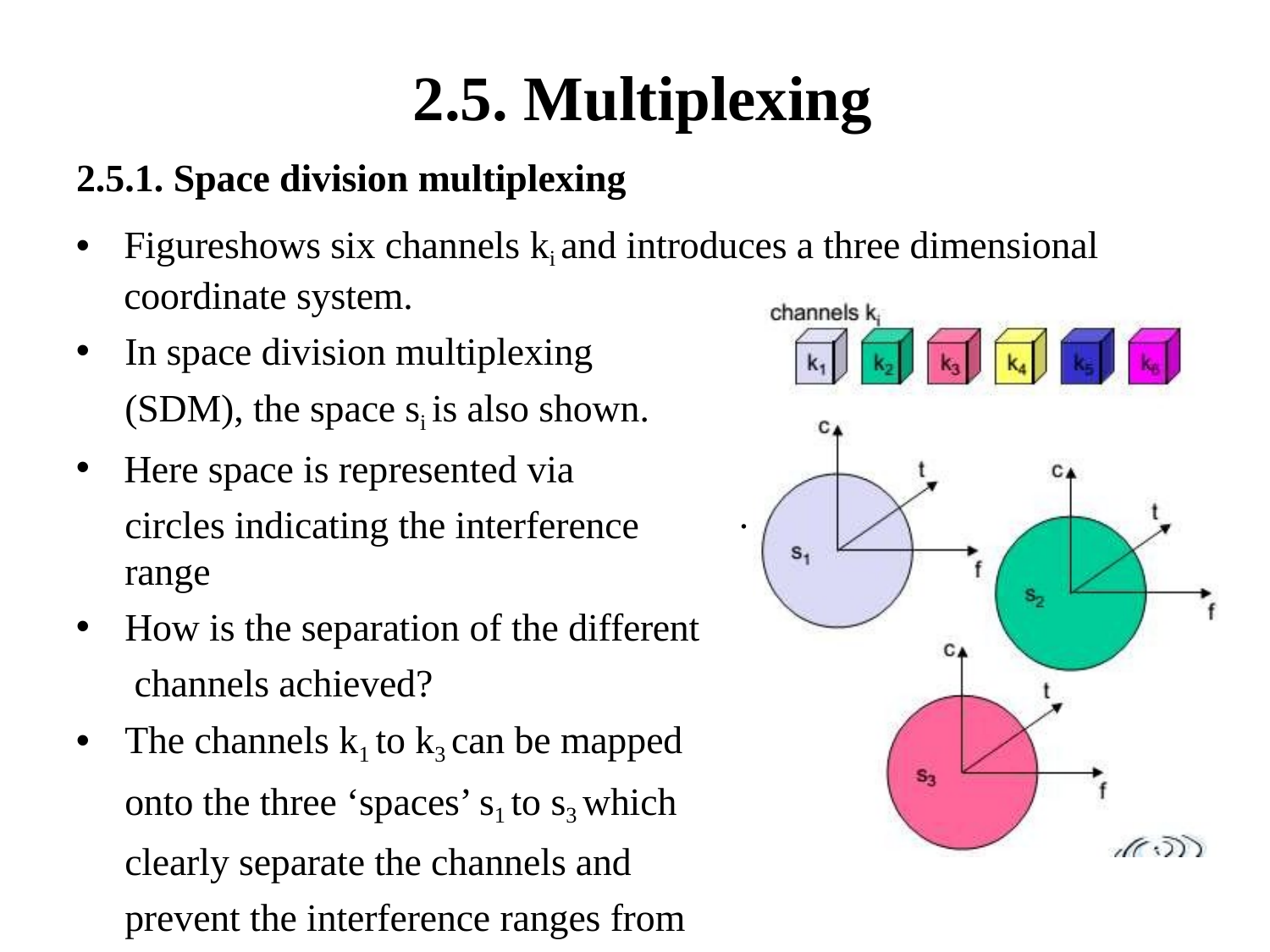

# 2.5. Multiplexing
2.5.1. Space division multiplexing
Figureshows six channels ki and introduces a three dimensional  coordinate system.
In space division multiplexing  (SDM), the space si is also shown.
Here space is represented via
circles indicating the interference range
How is the separation of the different  channels achieved?
The channels k1 to k3 can be mapped  onto the three ‘spaces’ s1 to s3 which  clearly separate the channels and  prevent the interference ranges from  overlapping.

.